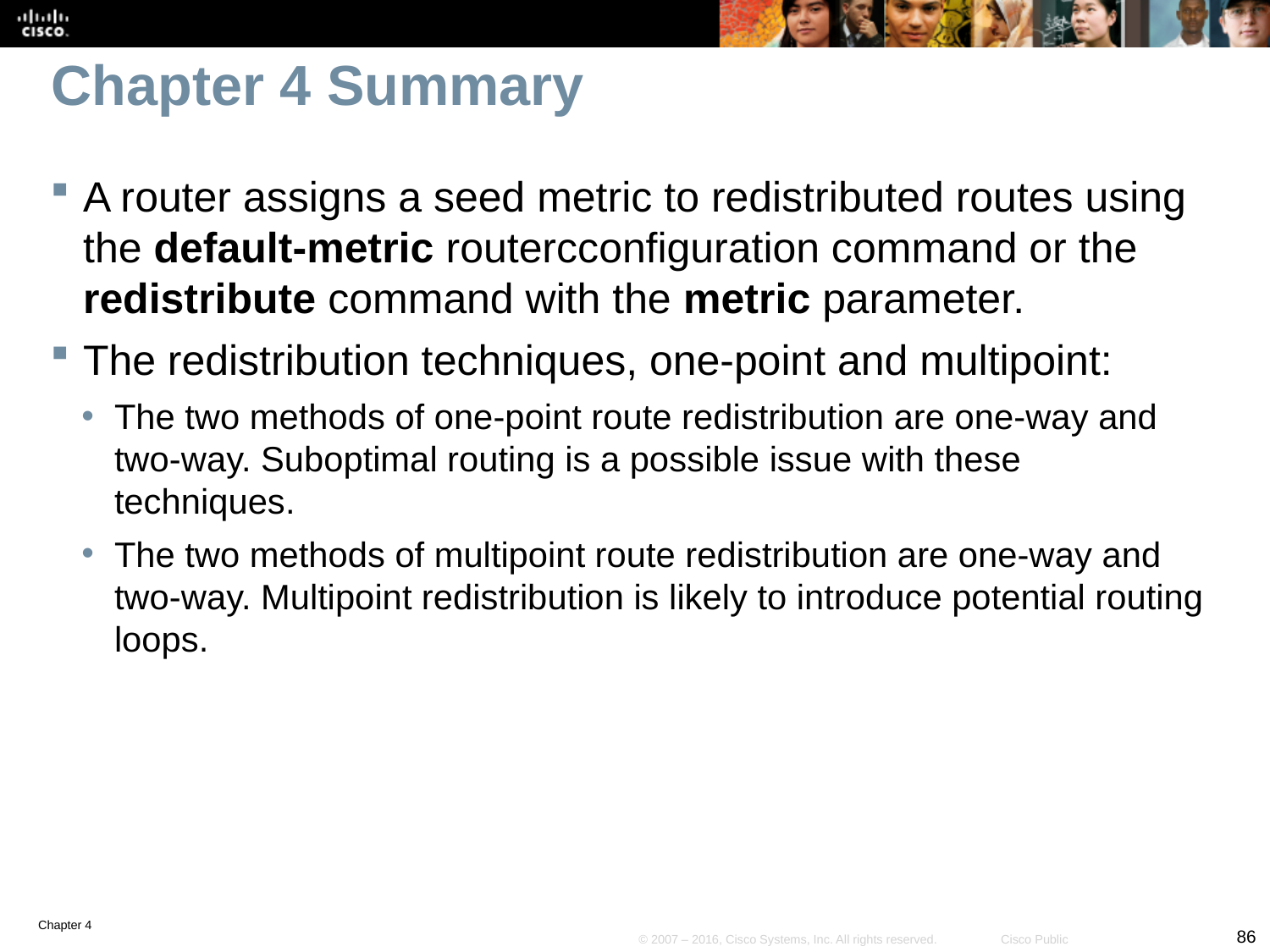

# Chapter 4 Summary
A router assigns a seed metric to redistributed routes using the default-metric routercconfiguration command or the redistribute command with the metric parameter.
The redistribution techniques, one-point and multipoint:
The two methods of one-point route redistribution are one-way and two-way. Suboptimal routing is a possible issue with these techniques.
The two methods of multipoint route redistribution are one-way and two-way. Multipoint redistribution is likely to introduce potential routing loops.